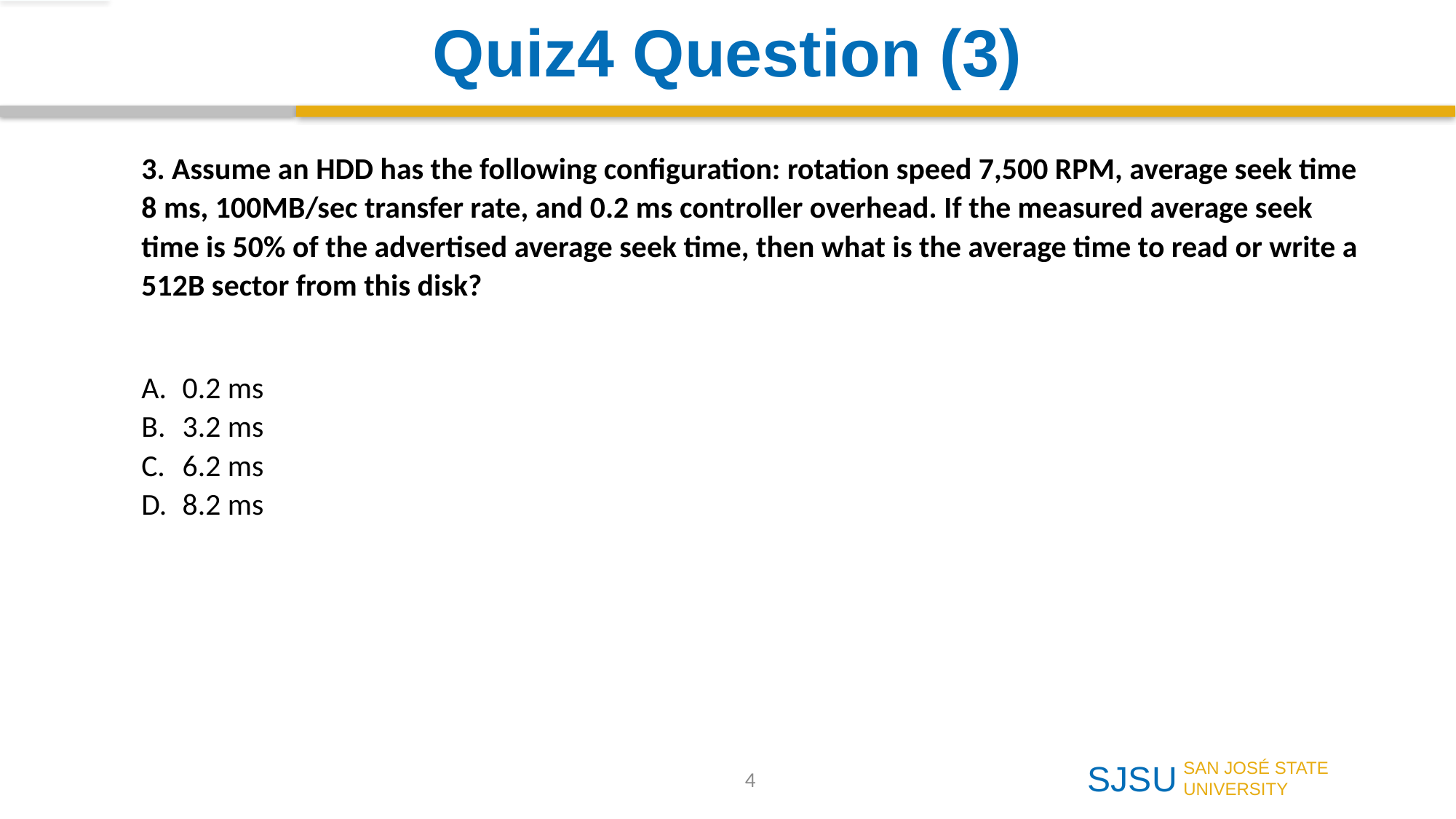

# Quiz4 Question (3)
3. Assume an HDD has the following configuration: rotation speed 7,500 RPM, average seek time 8 ms, 100MB/sec transfer rate, and 0.2 ms controller overhead. If the measured average seek time is 50% of the advertised average seek time, then what is the average time to read or write a 512B sector from this disk?

0.2 ms
3.2 ms
6.2 ms
8.2 ms
4